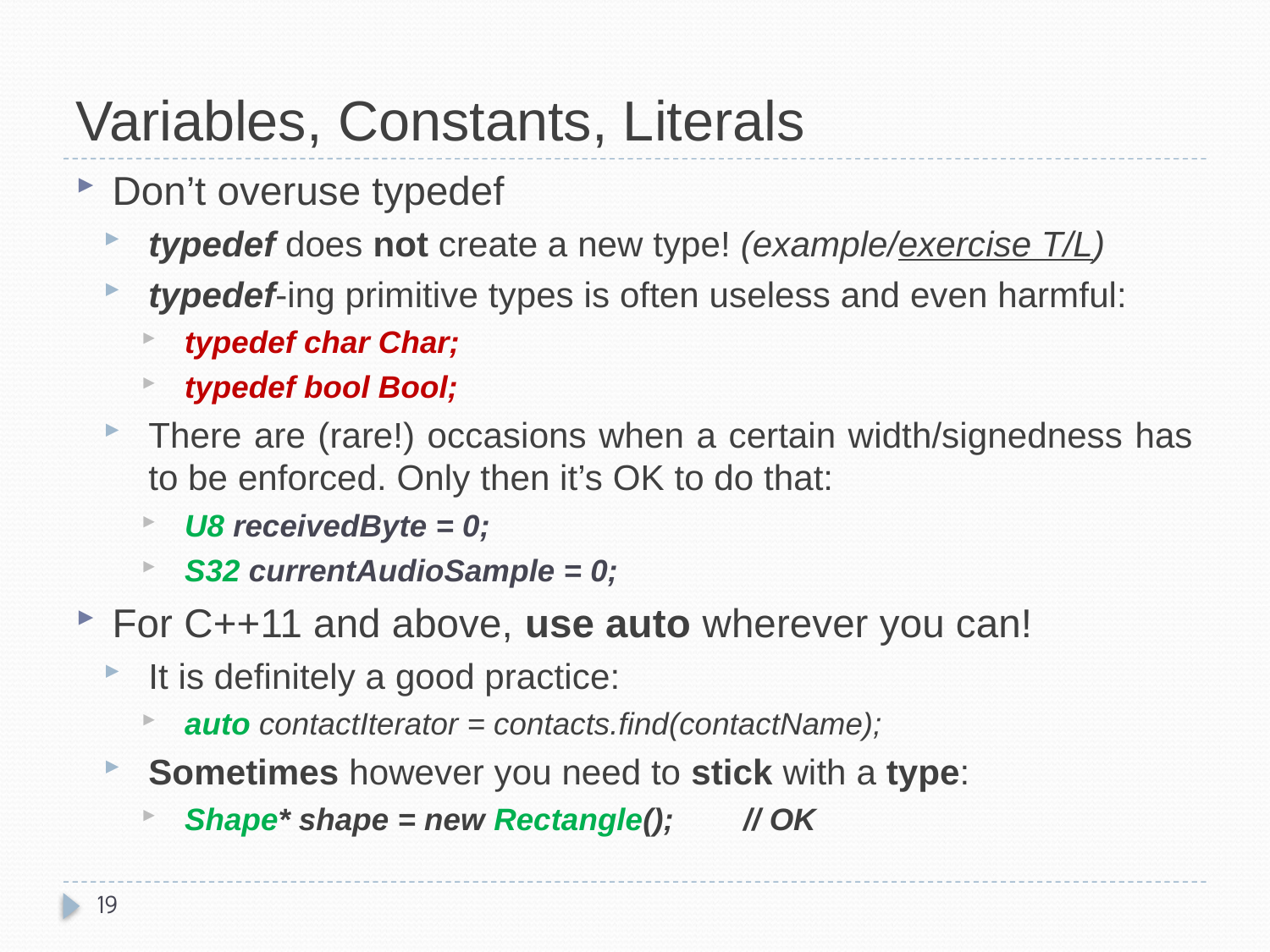

# Variables, Constants, Literals
Don’t overuse typedef
typedef does not create a new type! (example/exercise T/L)
typedef-ing primitive types is often useless and even harmful:
typedef char Char;
typedef bool Bool;
There are (rare!) occasions when a certain width/signedness has to be enforced. Only then it’s OK to do that:
U8 receivedByte = 0;
S32 currentAudioSample = 0;
For C++11 and above, use auto wherever you can!
It is definitely a good practice:
auto contactIterator = contacts.find(contactName);
Sometimes however you need to stick with a type:
Shape* shape = new Rectangle();	// OK
19